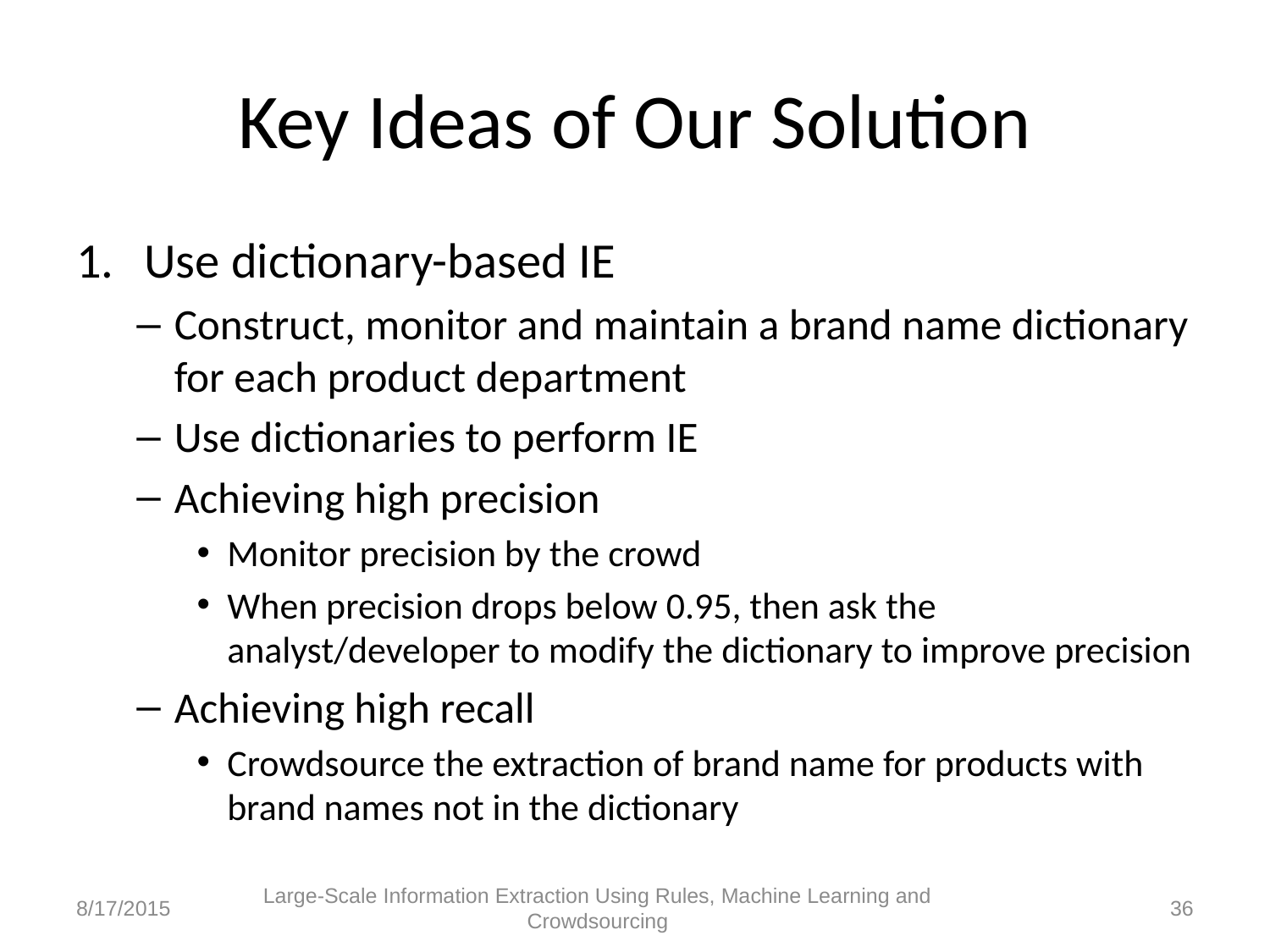

# Key Ideas of Our Solution
Use dictionary-based IE
Construct, monitor and maintain a brand name dictionary for each product department
Use dictionaries to perform IE
Achieving high precision
Monitor precision by the crowd
When precision drops below 0.95, then ask the analyst/developer to modify the dictionary to improve precision
Achieving high recall
Crowdsource the extraction of brand name for products with brand names not in the dictionary

8/17/2015
Large-Scale Information Extraction Using Rules, Machine Learning and Crowdsourcing
36